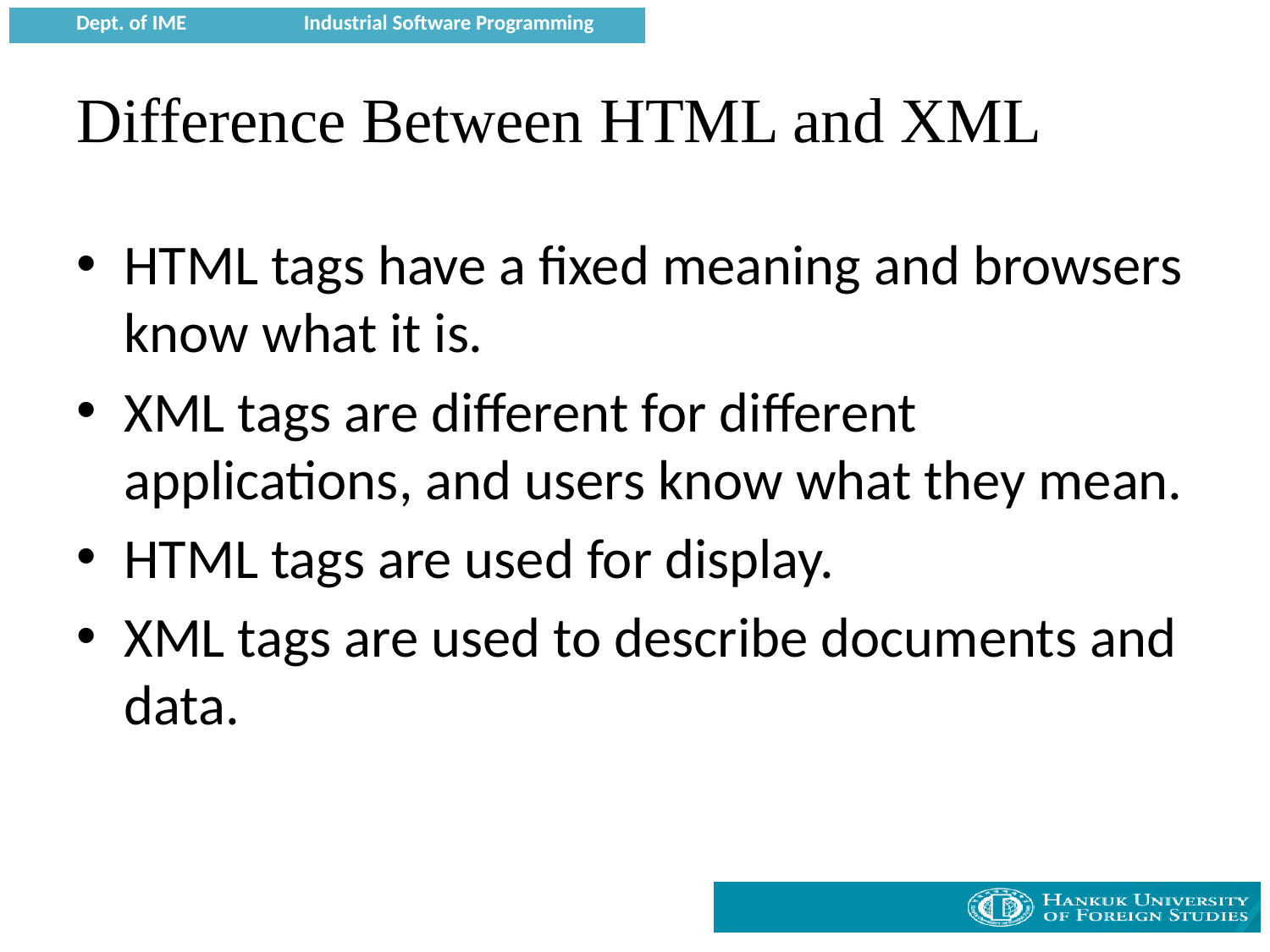

# Difference Between HTML and XML
HTML tags have a fixed meaning and browsers know what it is.
XML tags are different for different applications, and users know what they mean.
HTML tags are used for display.
XML tags are used to describe documents and data.